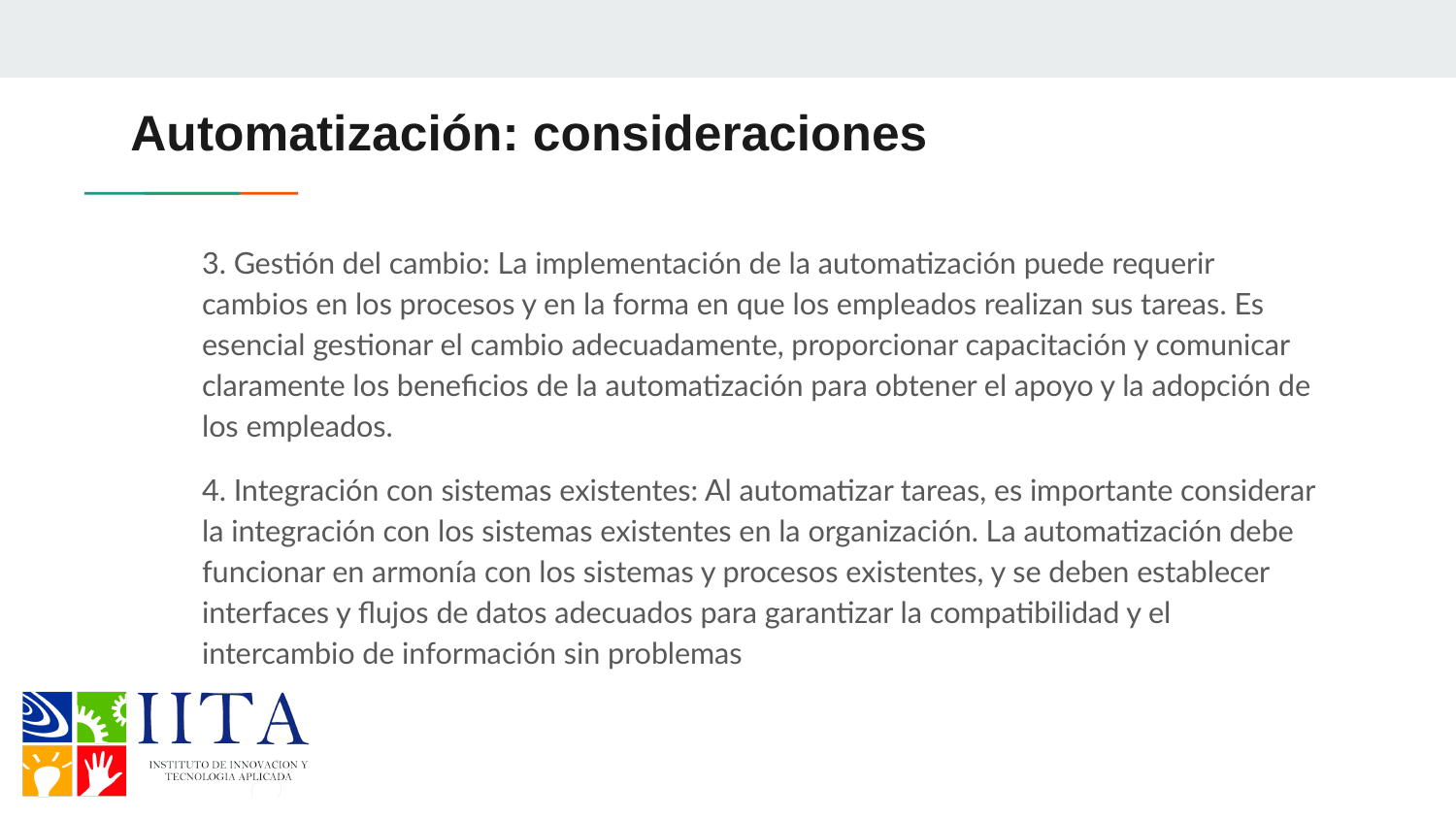

# Automatización: consideraciones
3. Gestión del cambio: La implementación de la automatización puede requerir cambios en los procesos y en la forma en que los empleados realizan sus tareas. Es esencial gestionar el cambio adecuadamente, proporcionar capacitación y comunicar claramente los beneficios de la automatización para obtener el apoyo y la adopción de los empleados.
4. Integración con sistemas existentes: Al automatizar tareas, es importante considerar la integración con los sistemas existentes en la organización. La automatización debe funcionar en armonía con los sistemas y procesos existentes, y se deben establecer interfaces y flujos de datos adecuados para garantizar la compatibilidad y el intercambio de información sin problemas